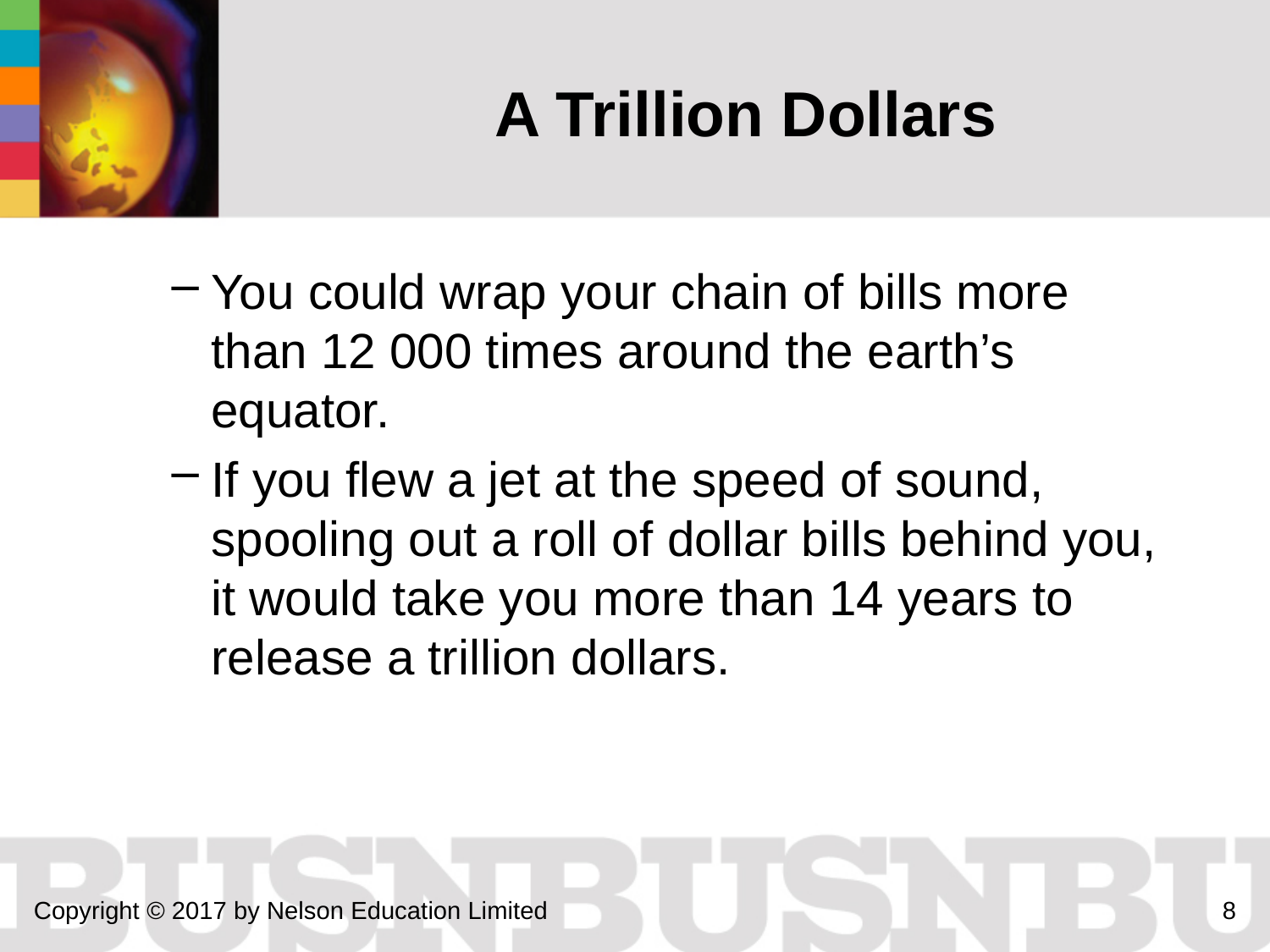

# A Trillion Dollars
You could wrap your chain of bills more than 12 000 times around the earth’s equator.
If you flew a jet at the speed of sound, spooling out a roll of dollar bills behind you, it would take you more than 14 years to release a trillion dollars.
Copyright © 2017 by Nelson Education Limited
8